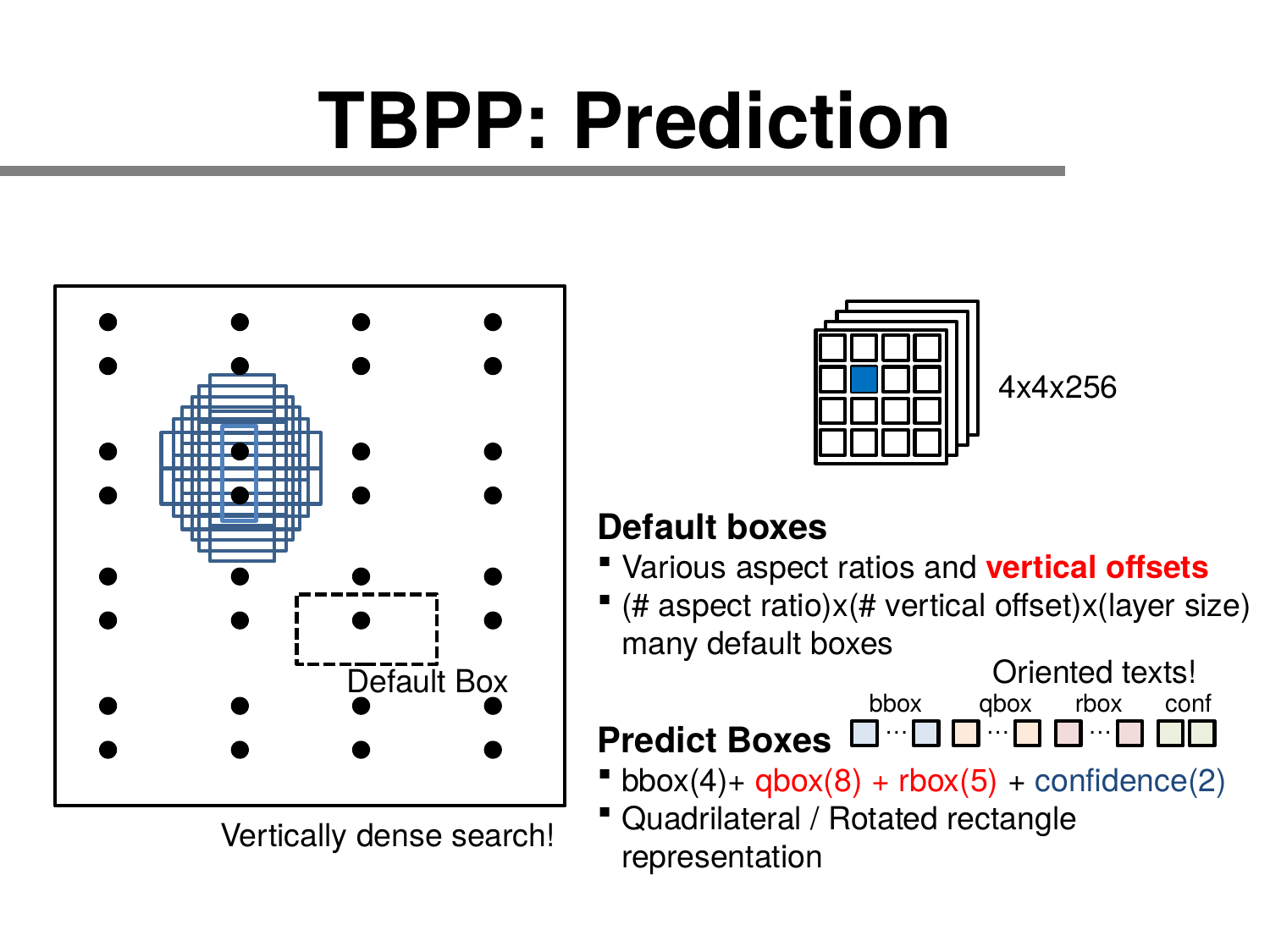

# TBPP: Prediction

4x4x256

Default boxes
Various aspect ratios and vertical offsets
(# aspect ratio)x(# vertical offset)x(layer size) many default boxes

Default Box
Oriented texts!
bbox
qbox
rbox
conf
…
…
…

Predict Boxes
bbox(4)+ qbox(8) + rbox(5) + confidence(2)
Quadrilateral / Rotated rectangle representation
Vertically dense search!